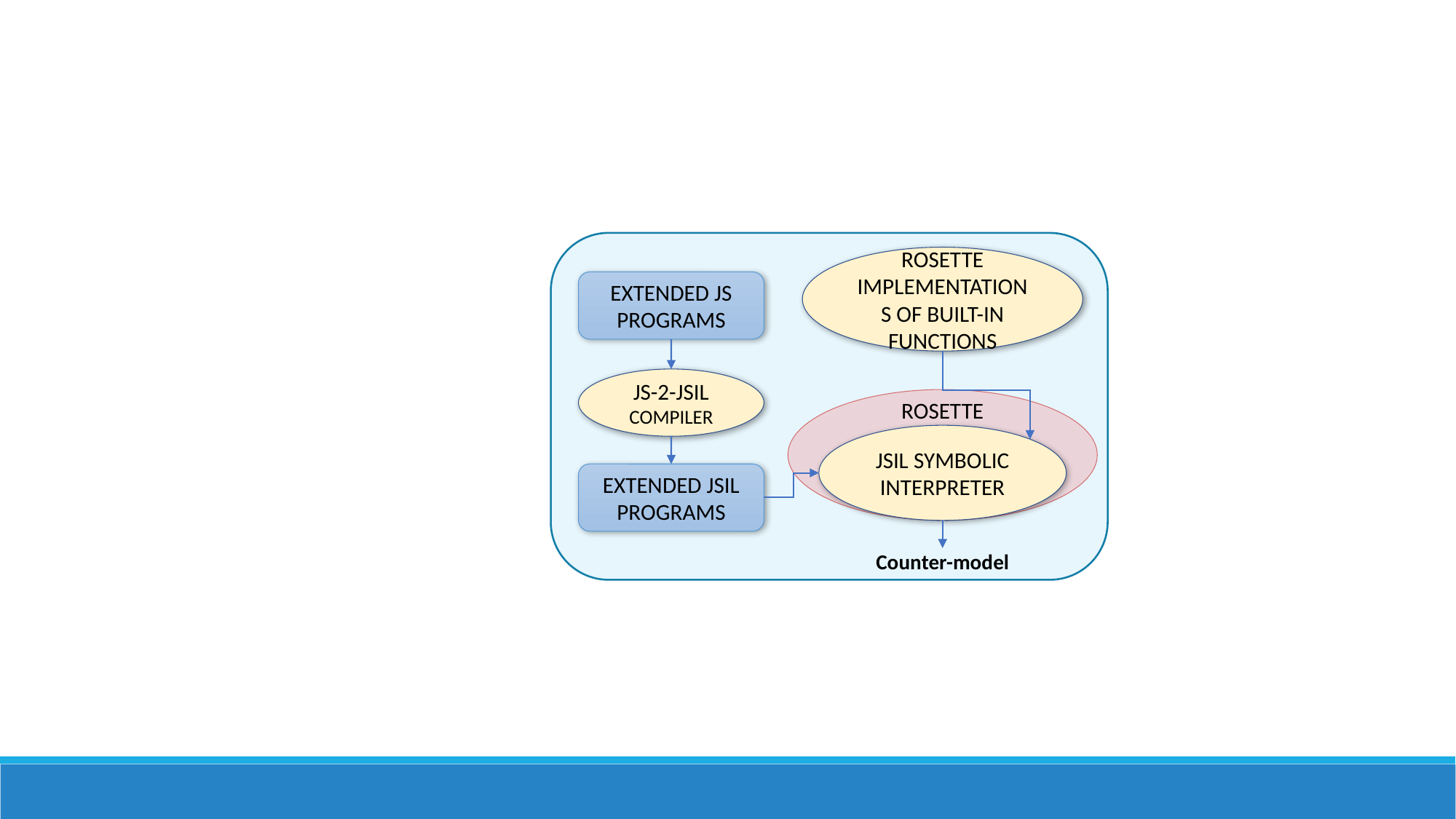

Rosette implementations of built-in functions
Extended JS programs
JS-2-JSIL
Compiler
Rosette

JSIL Symbolic Interpreter
Extended JSIL programs
Counter-model